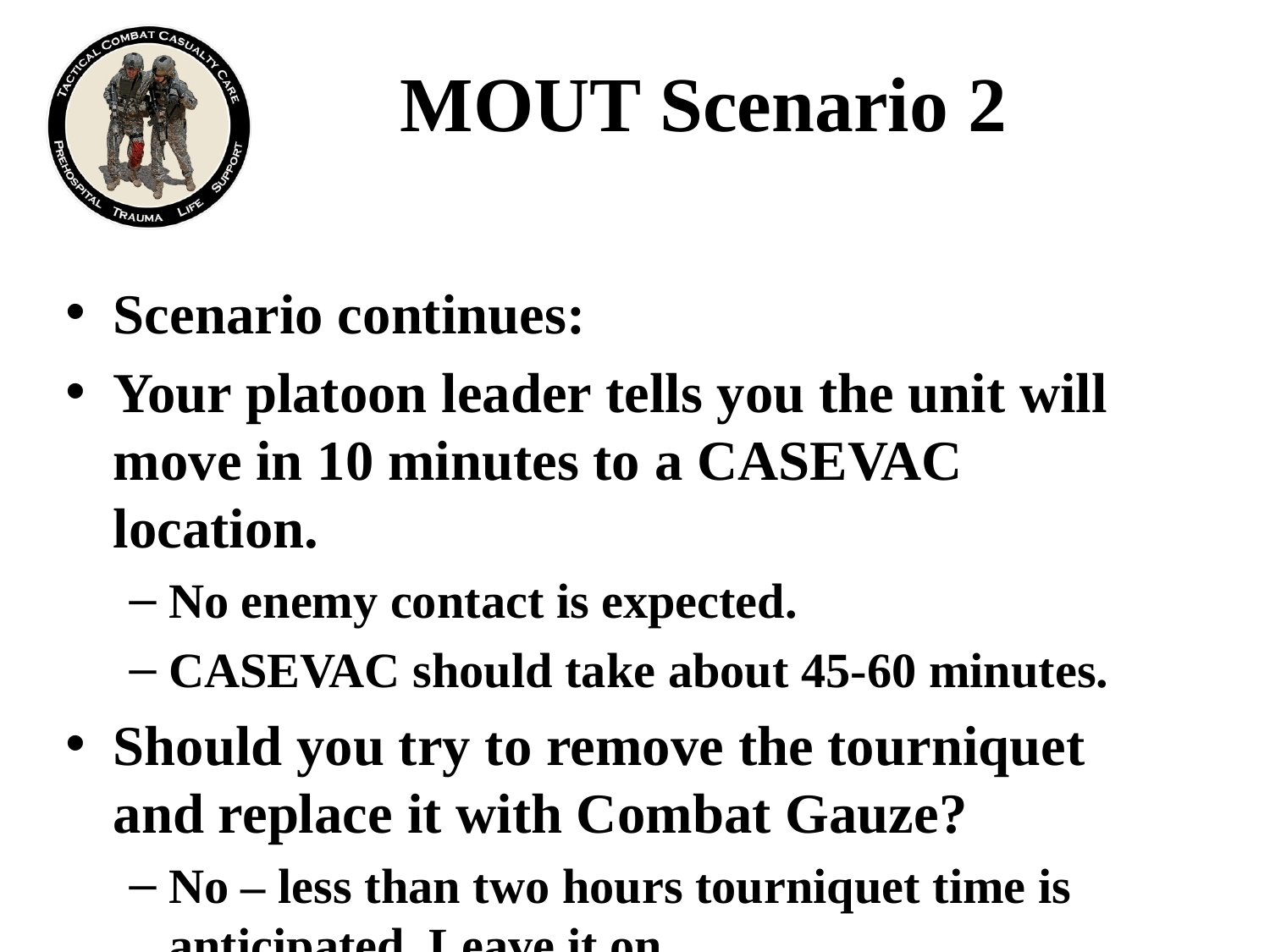

# MOUT Scenario 2
Scenario continues:
Your platoon leader tells you the unit will move in 10 minutes to a CASEVAC location.
No enemy contact is expected.
CASEVAC should take about 45-60 minutes.
Should you try to remove the tourniquet and replace it with Combat Gauze?
No – less than two hours tourniquet time is anticipated. Leave it on.